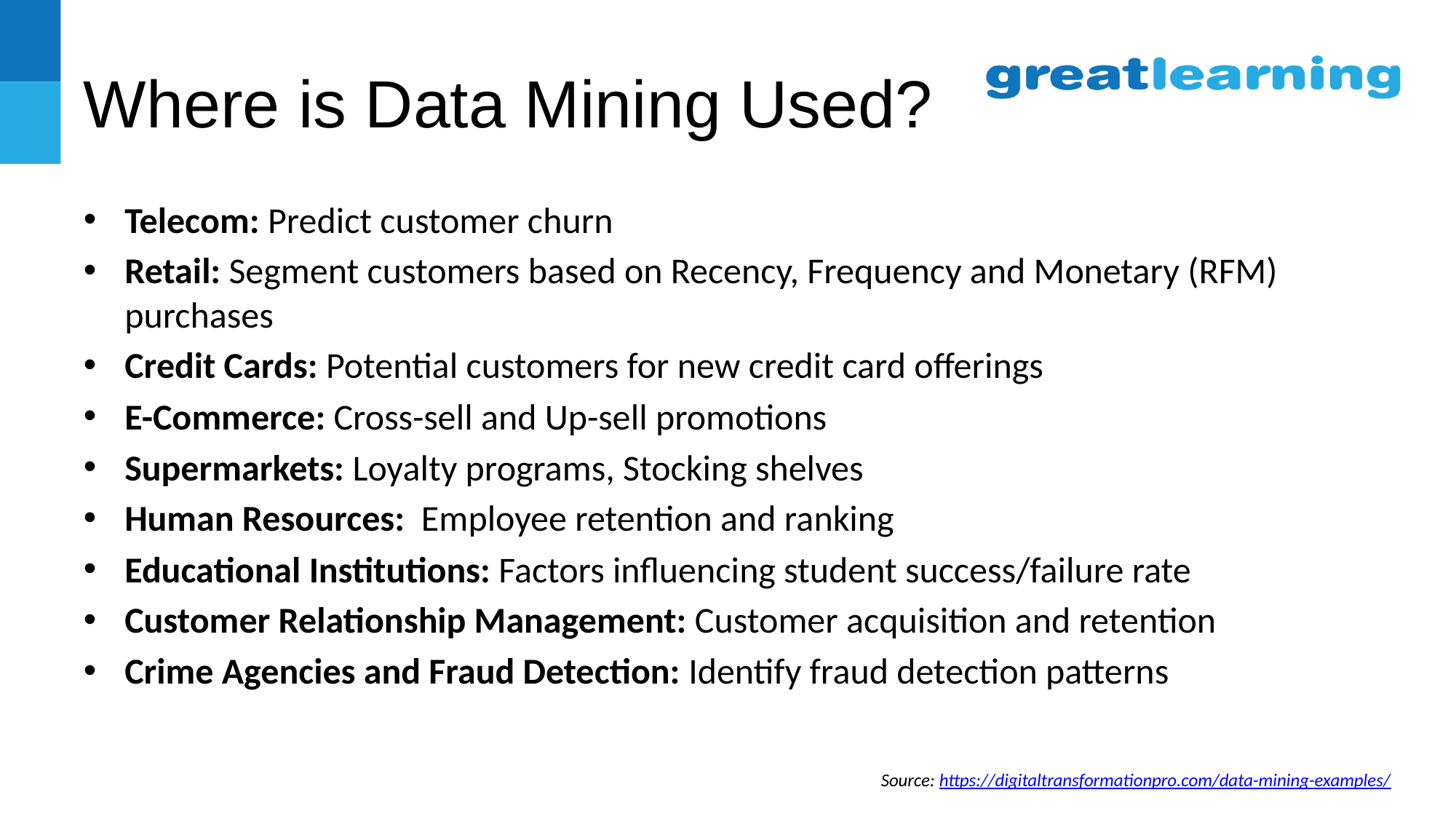

# Where is Data Mining Used?
Telecom: Predict customer churn
Retail: Segment customers based on Recency, Frequency and Monetary (RFM) purchases
Credit Cards: Potential customers for new credit card offerings
E-Commerce: Cross-sell and Up-sell promotions
Supermarkets: Loyalty programs, Stocking shelves
Human Resources:  Employee retention and ranking
Educational Institutions: Factors influencing student success/failure rate
Customer Relationship Management: Customer acquisition and retention
Crime Agencies and Fraud Detection: Identify fraud detection patterns
Source: https://digitaltransformationpro.com/data-mining-examples/